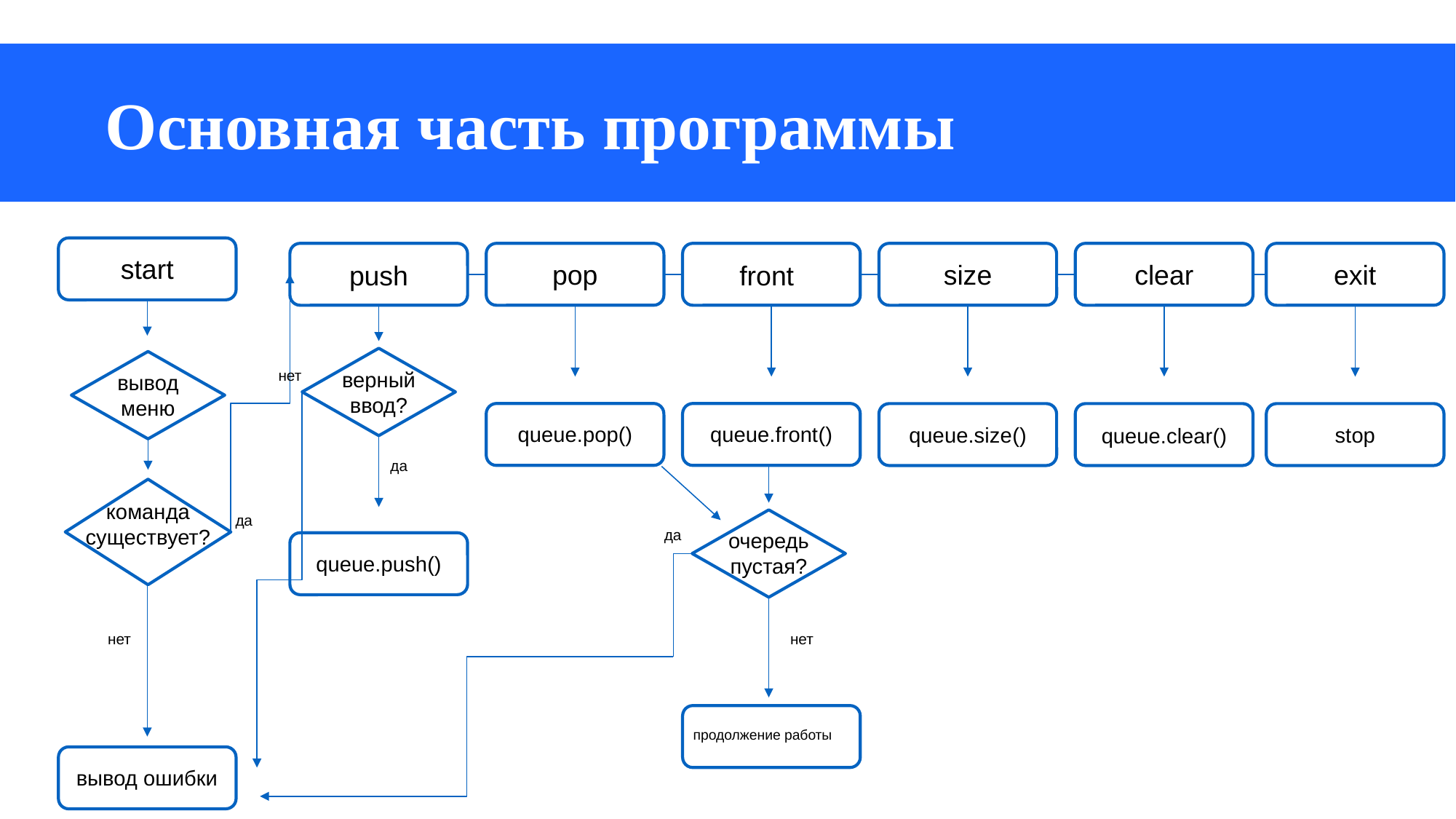

# Основная часть программы

start
pop
size
clear
exit
push
front

нет
верный ввод?
вывод меню

queue.pop()
queue.front()
queue.size()
stop
queue.clear()
да

команда существует?
да

да
очередь пустая?

queue.push()
нет
нет

продолжение работы

вывод ошибки